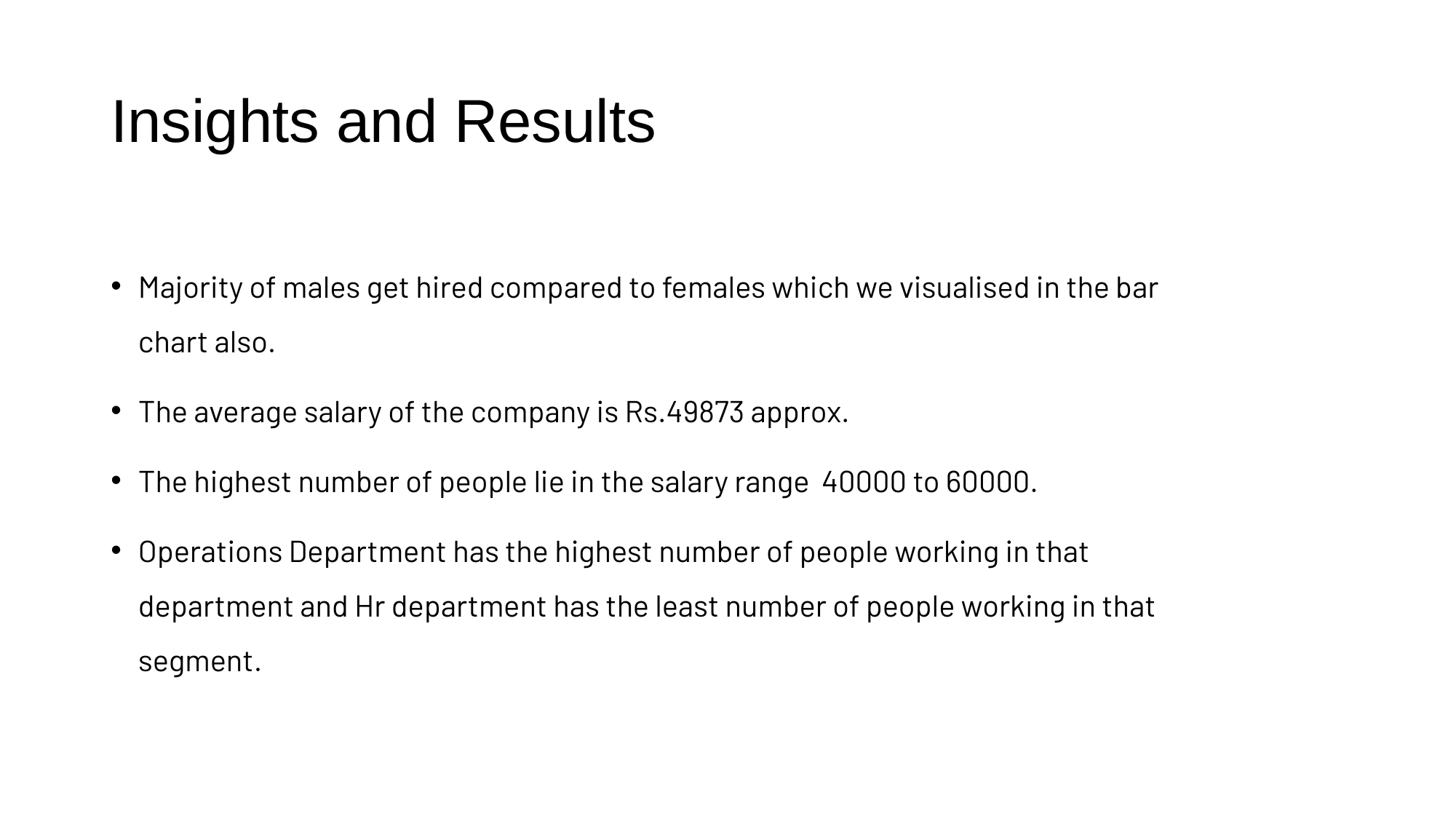

# Insights and Results
Majority of males get hired compared to females which we visualised in the bar chart also.
The average salary of the company is Rs.49873 approx.
The highest number of people lie in the salary range  40000 to 60000.
Operations Department has the highest number of people working in that department and Hr department has the least number of people working in that segment.